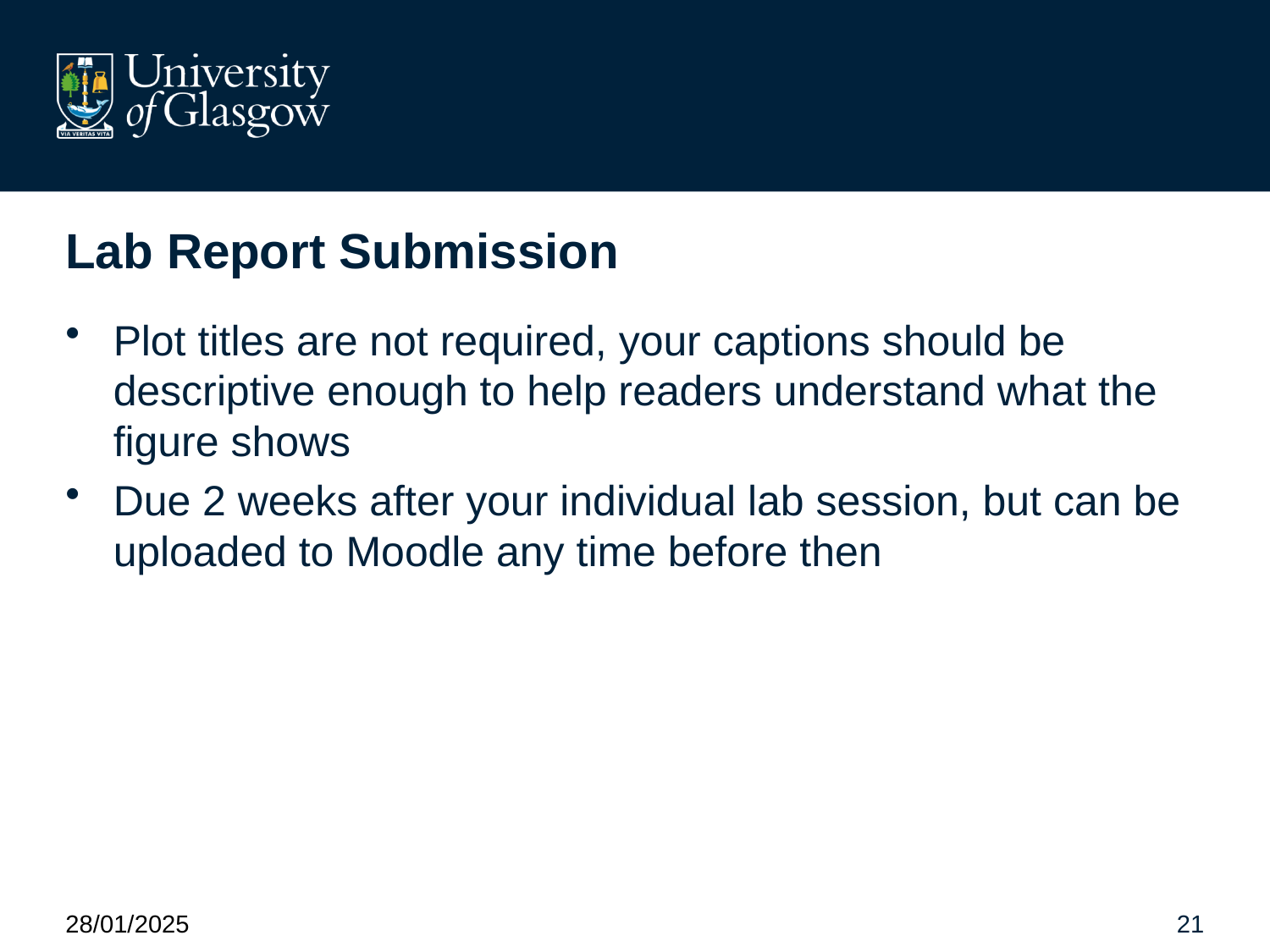

# Lab Report Submission
Plot titles are not required, your captions should be descriptive enough to help readers understand what the figure shows
Due 2 weeks after your individual lab session, but can be uploaded to Moodle any time before then

28/01/2025
21